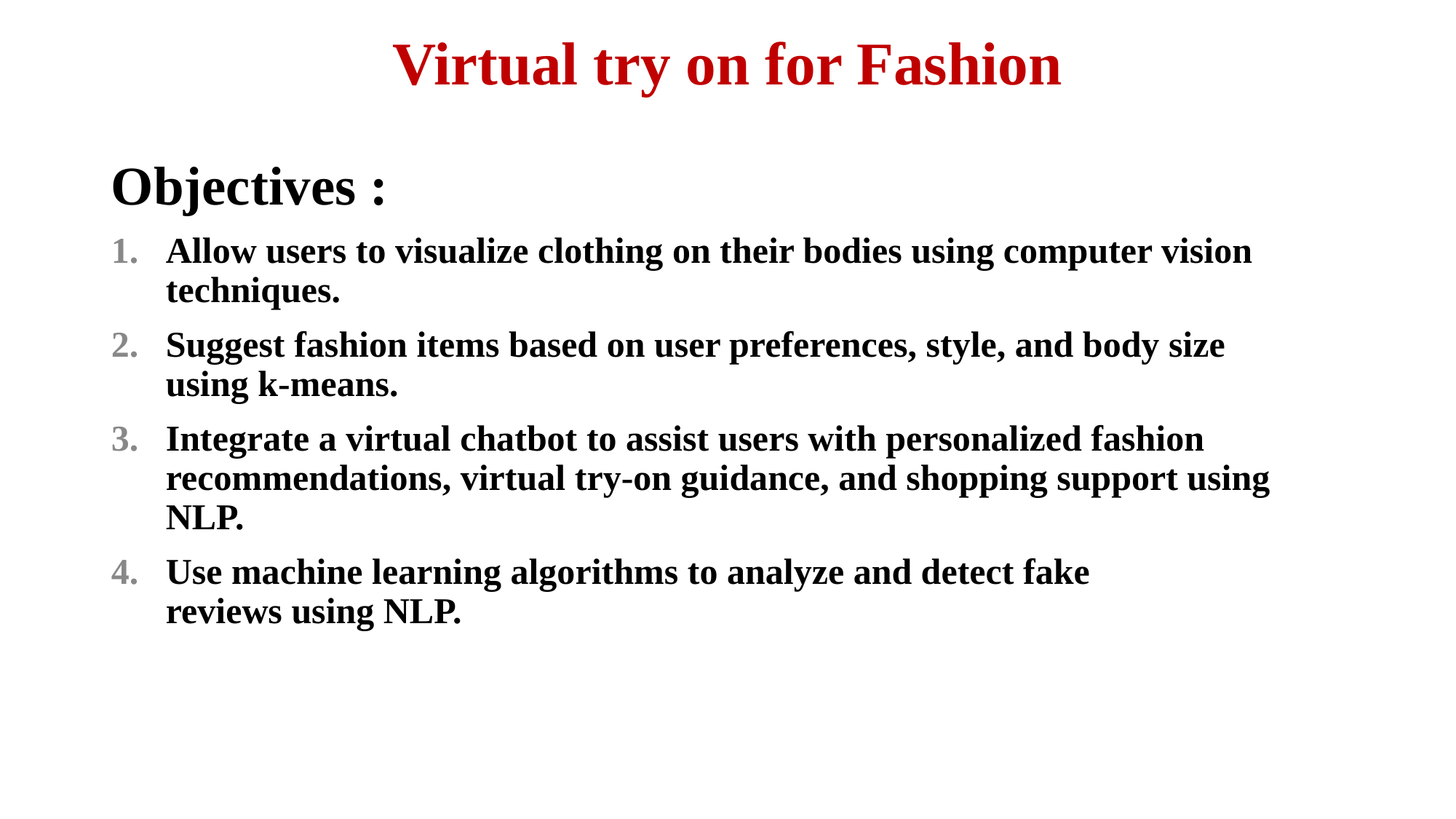

# Virtual try on for Fashion
Objectives :
Allow users to visualize clothing on their bodies using computer vision techniques.
Suggest fashion items based on user preferences, style, and body size using k-means.
Integrate a virtual chatbot to assist users with personalized fashion recommendations, virtual try-on guidance, and shopping support using NLP.
Use machine learning algorithms to analyze and detect fake reviews using NLP.